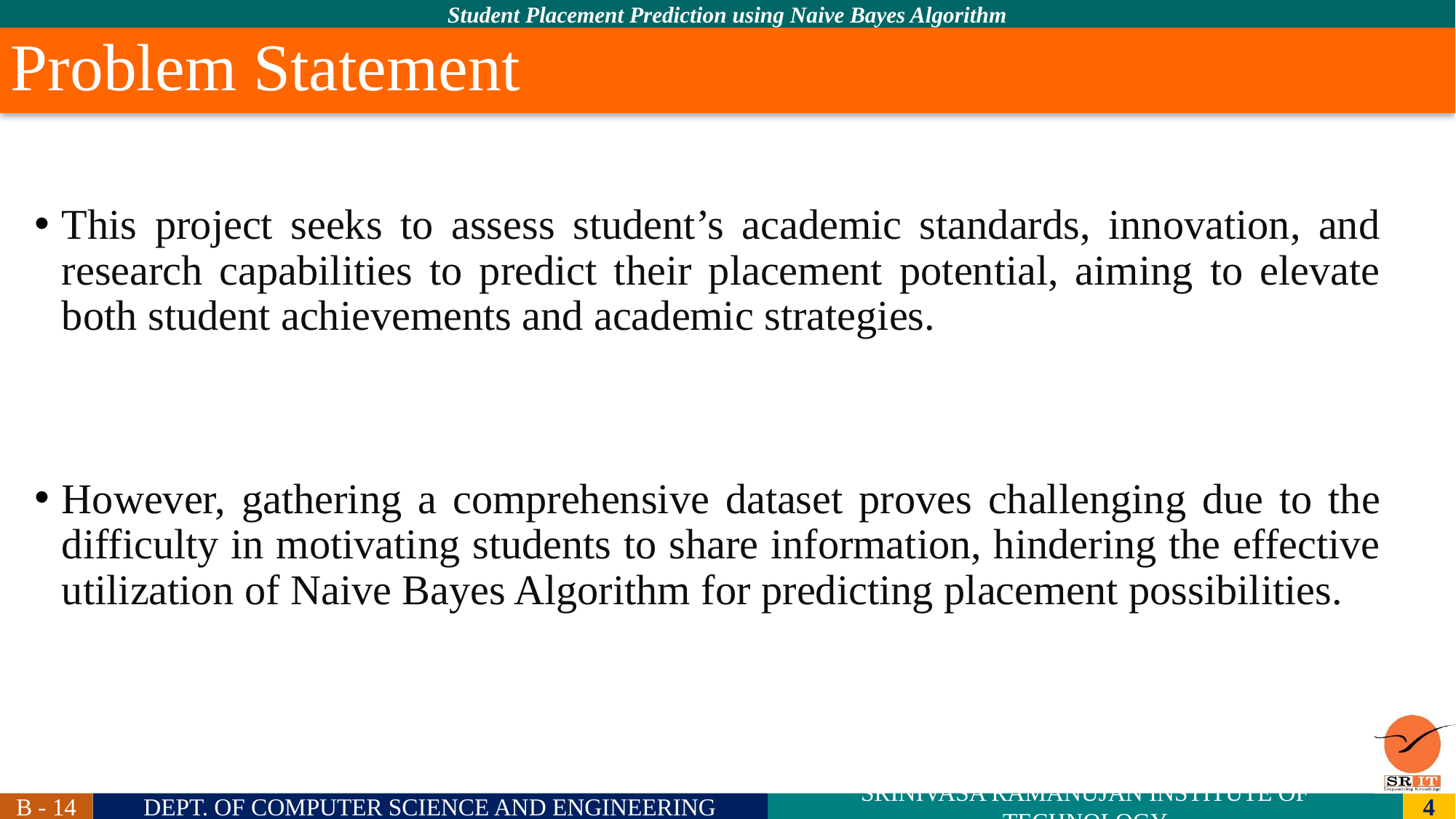

# Problem Statement

This project seeks to assess student’s academic standards, innovation, and research capabilities to predict their placement potential, aiming to elevate both student achievements and academic strategies.

However, gathering a comprehensive dataset proves challenging due to the difficulty in motivating students to share information, hindering the effective utilization of Naive Bayes Algorithm for predicting placement possibilities.